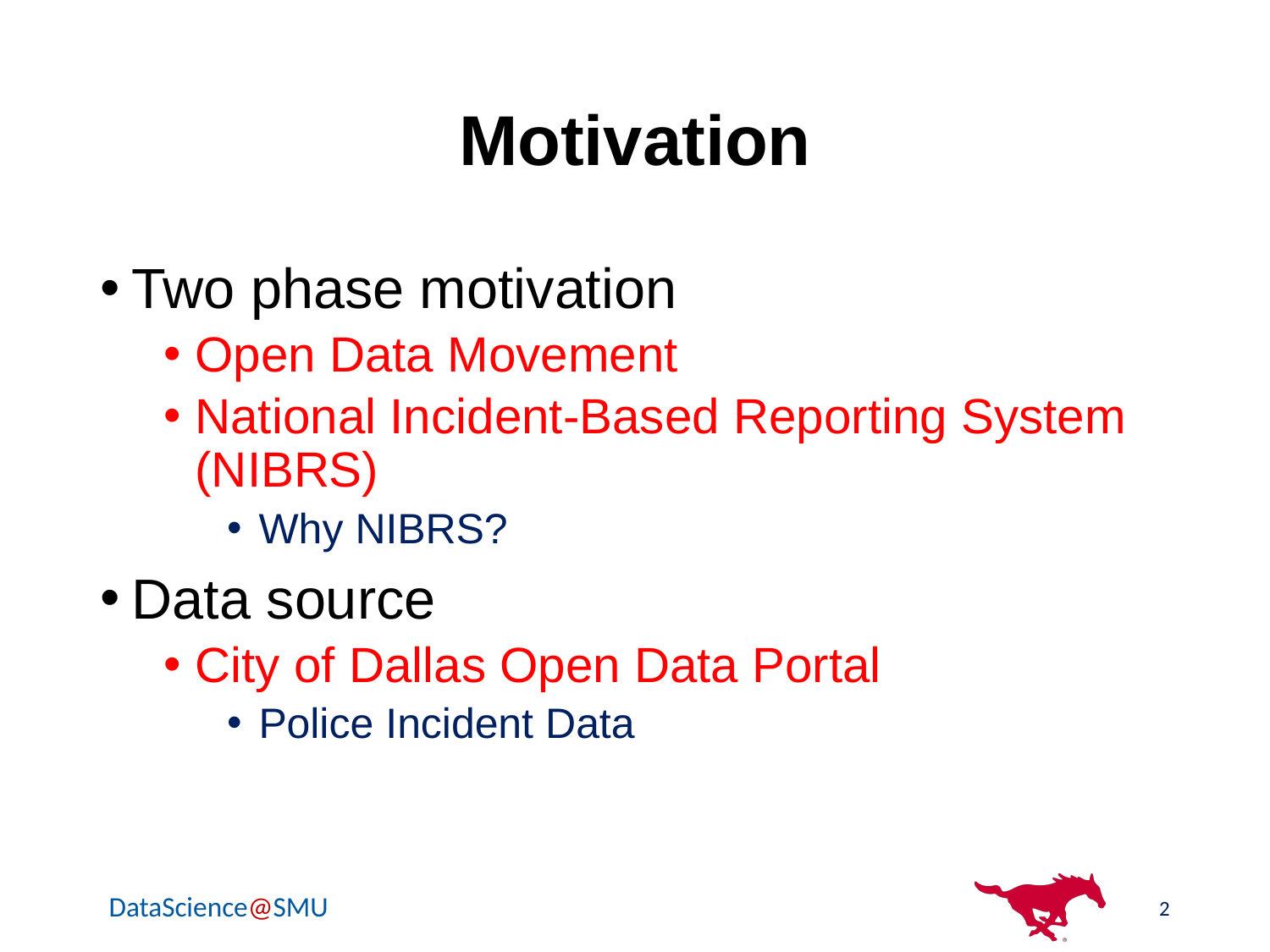

# Motivation
Two phase motivation
Open Data Movement
National Incident-Based Reporting System (NIBRS)
Why NIBRS?
Data source
City of Dallas Open Data Portal
Police Incident Data
2